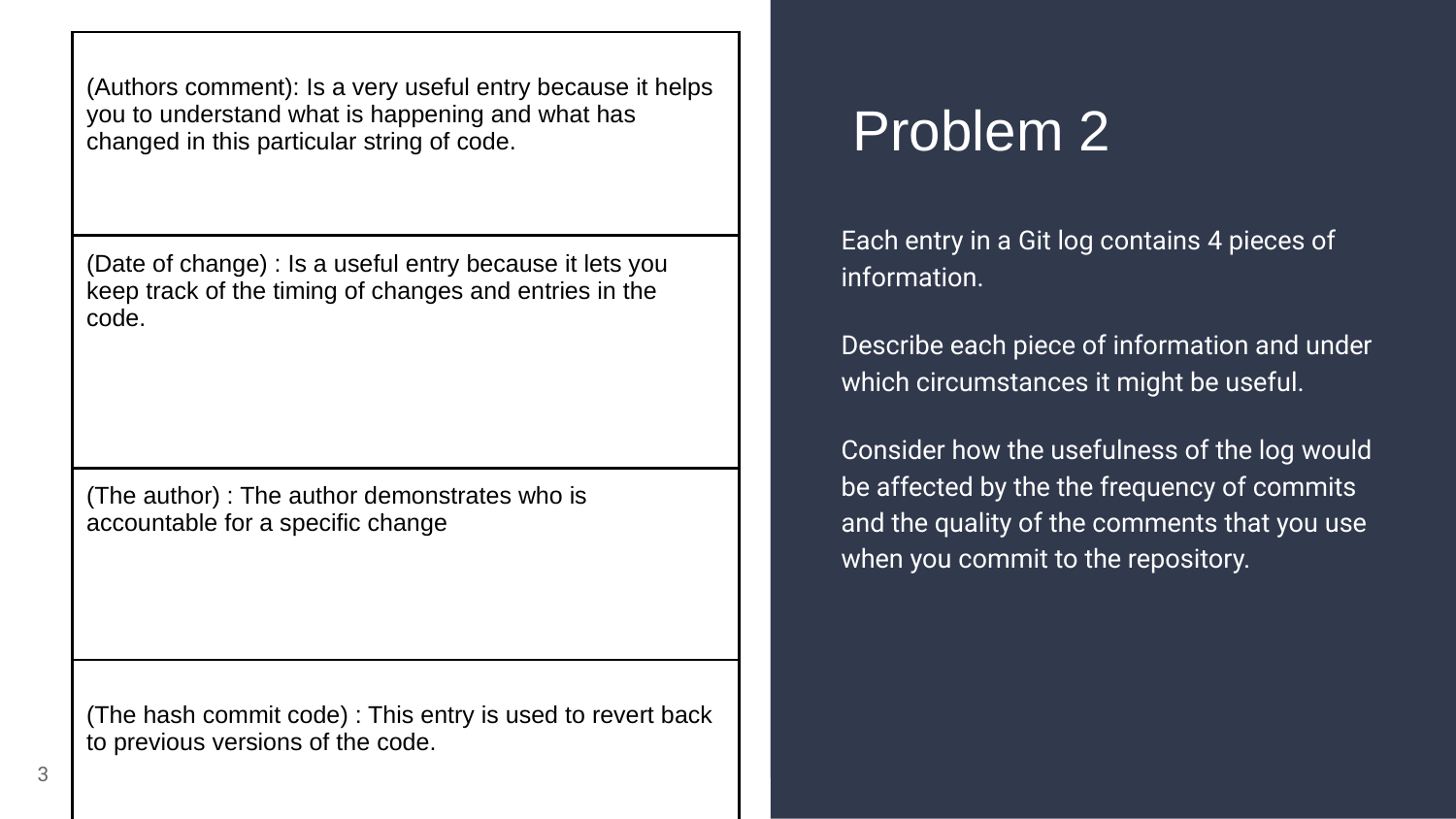

| (Authors comment): Is a very useful entry because it helps you to understand what is happening and what has changed in this particular string of code. |
| --- |
| (Date of change) : Is a useful entry because it lets you keep track of the timing of changes and entries in the code. |
| (The author) : The author demonstrates who is accountable for a specific change |
| (The hash commit code) : This entry is used to revert back to previous versions of the code. |
# Problem 2
Each entry in a Git log contains 4 pieces of information.
Describe each piece of information and under which circumstances it might be useful.
Consider how the usefulness of the log would be affected by the the frequency of commits and the quality of the comments that you use when you commit to the repository.
3